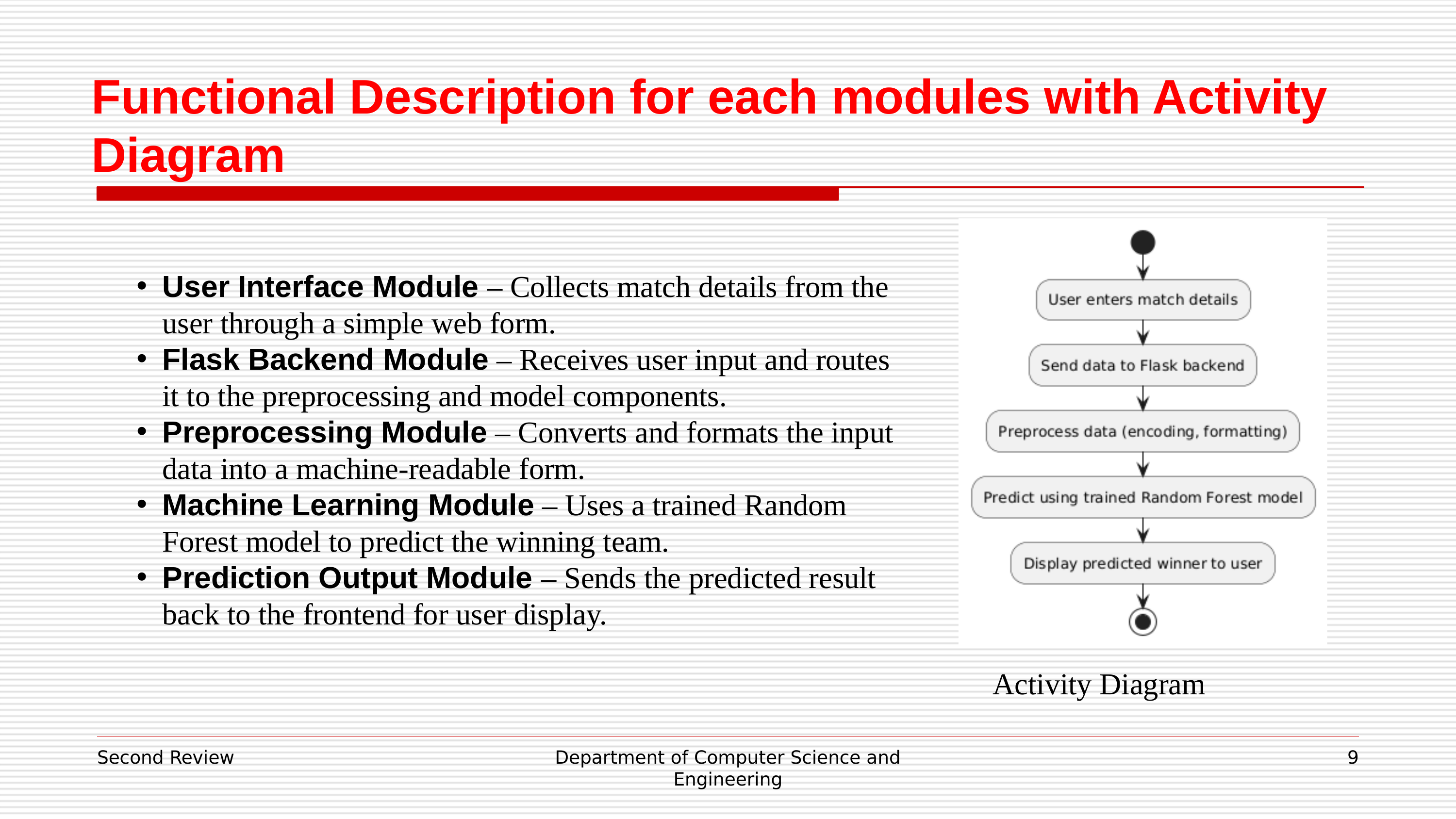

Functional Description for each modules with Activity Diagram

User Interface Module – Collects match details from the user through a simple web form.
Flask Backend Module – Receives user input and routes it to the preprocessing and model components.
Preprocessing Module – Converts and formats the input data into a machine-readable form.
Machine Learning Module – Uses a trained Random Forest model to predict the winning team.
Prediction Output Module – Sends the predicted result back to the frontend for user display.

Activity Diagram

Second Review

Department of Computer Science and Engineering

9